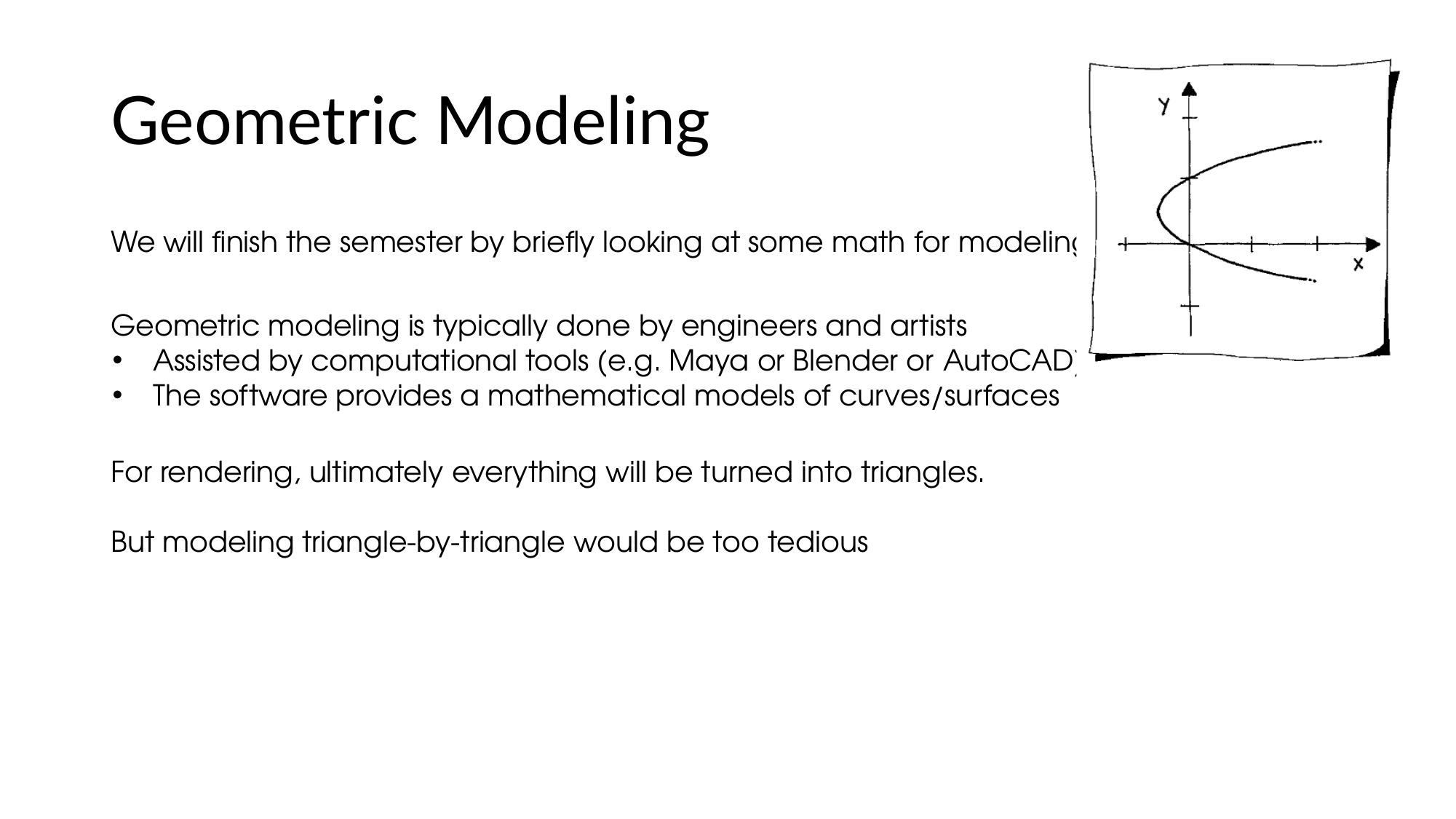

# Geometric Modeling

We will finish the semester by briefly looking at some math for modeling

Geometric modeling is typically done by engineers and artists
Assisted by computational tools (e.g. Maya or Blender or AutoCAD)
The software provides a mathematical models of curves/surfaces
For rendering, ultimately everything will be turned into triangles.
But modeling triangle-by-triangle would be too tedious